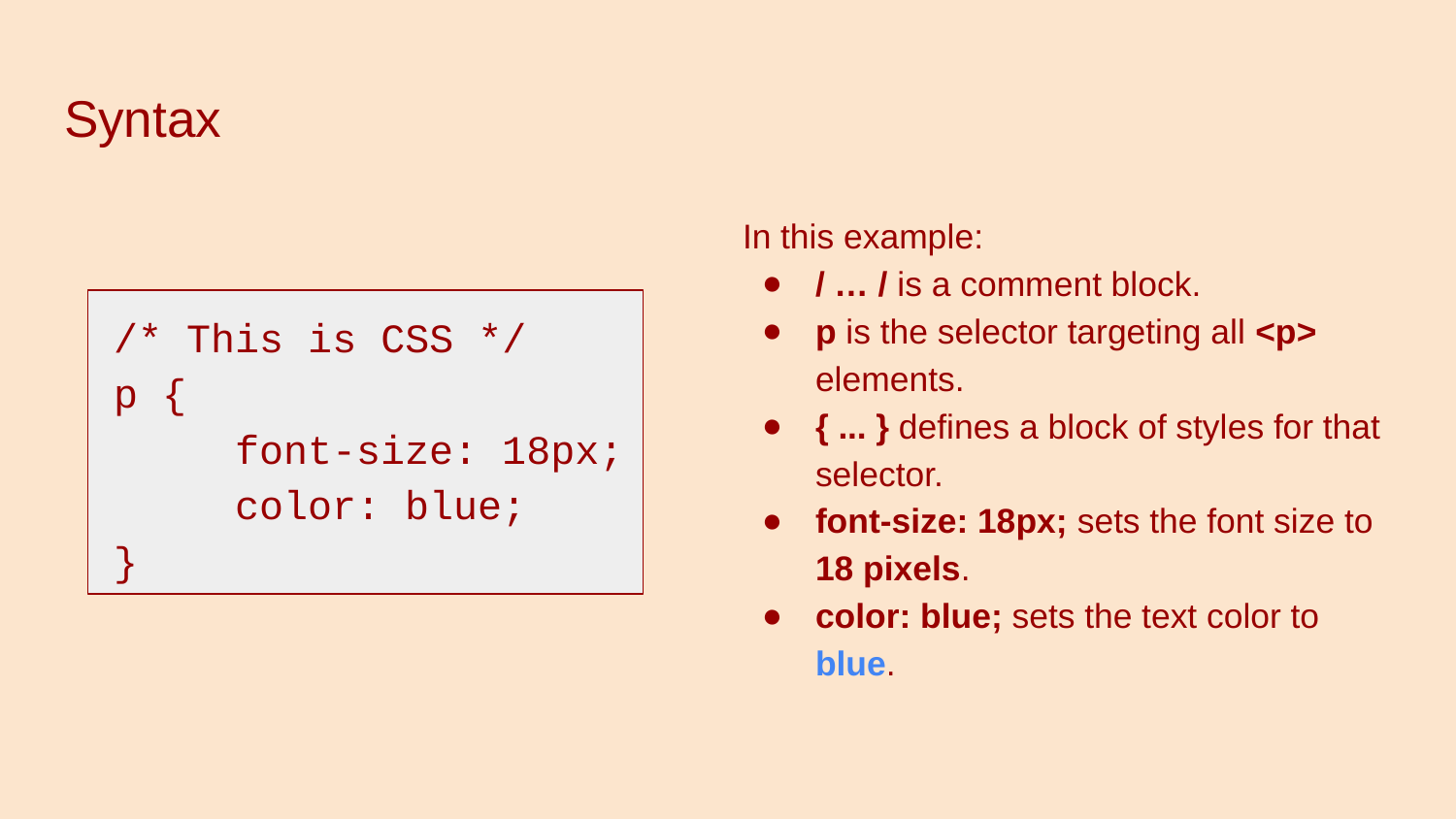

# Syntax

In this example:
/ … / is a comment block.
p is the selector targeting all <p> elements.
{ ... } defines a block of styles for that selector.
font-size: 18px; sets the font size to 18 pixels.
color: blue; sets the text color to blue.
/* This is CSS */
p {
  	  font-size: 18px;
  	  color: blue;
}